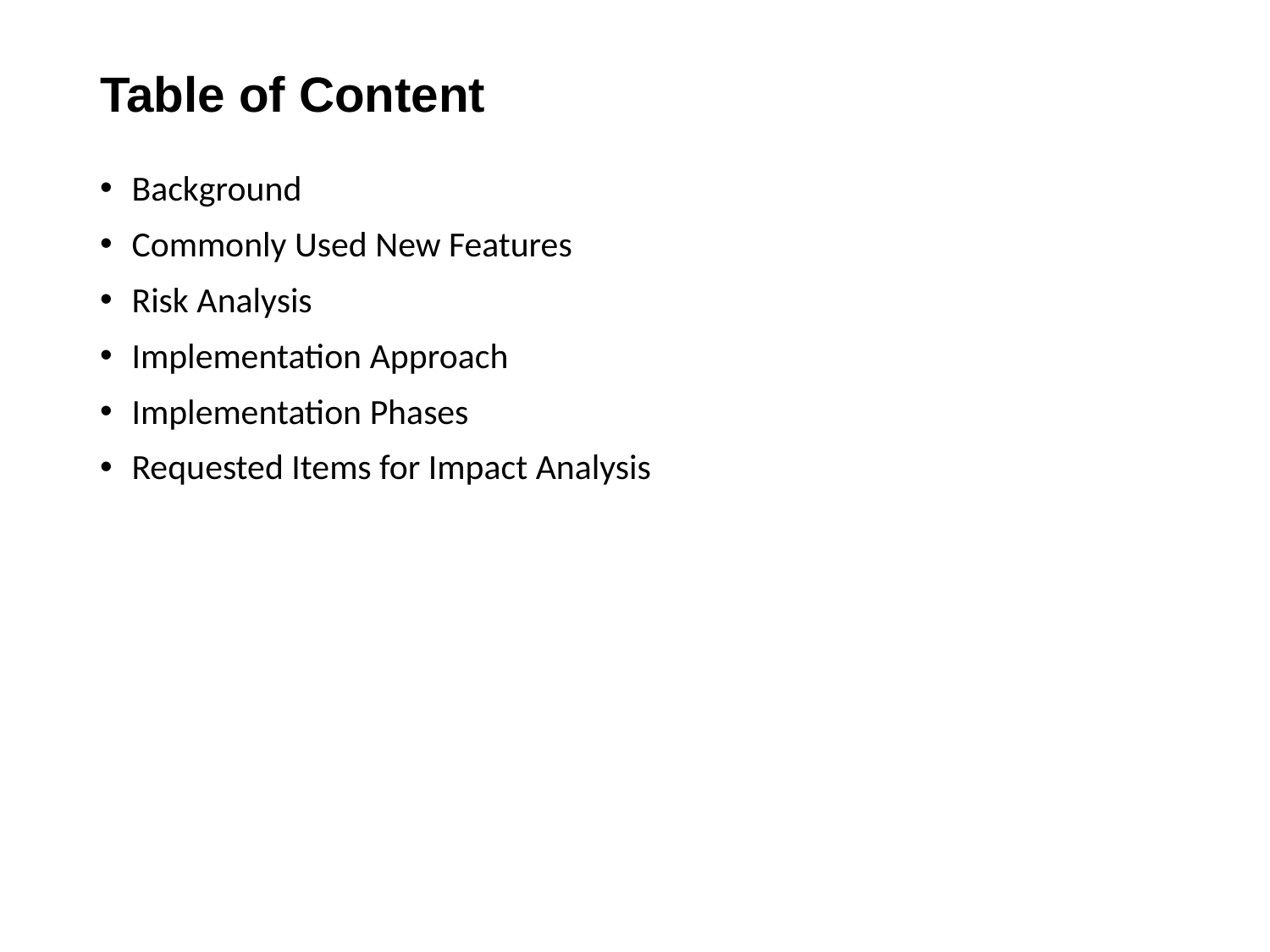

# Table of Content
Background
Commonly Used New Features
Risk Analysis
Implementation Approach
Implementation Phases
Requested Items for Impact Analysis